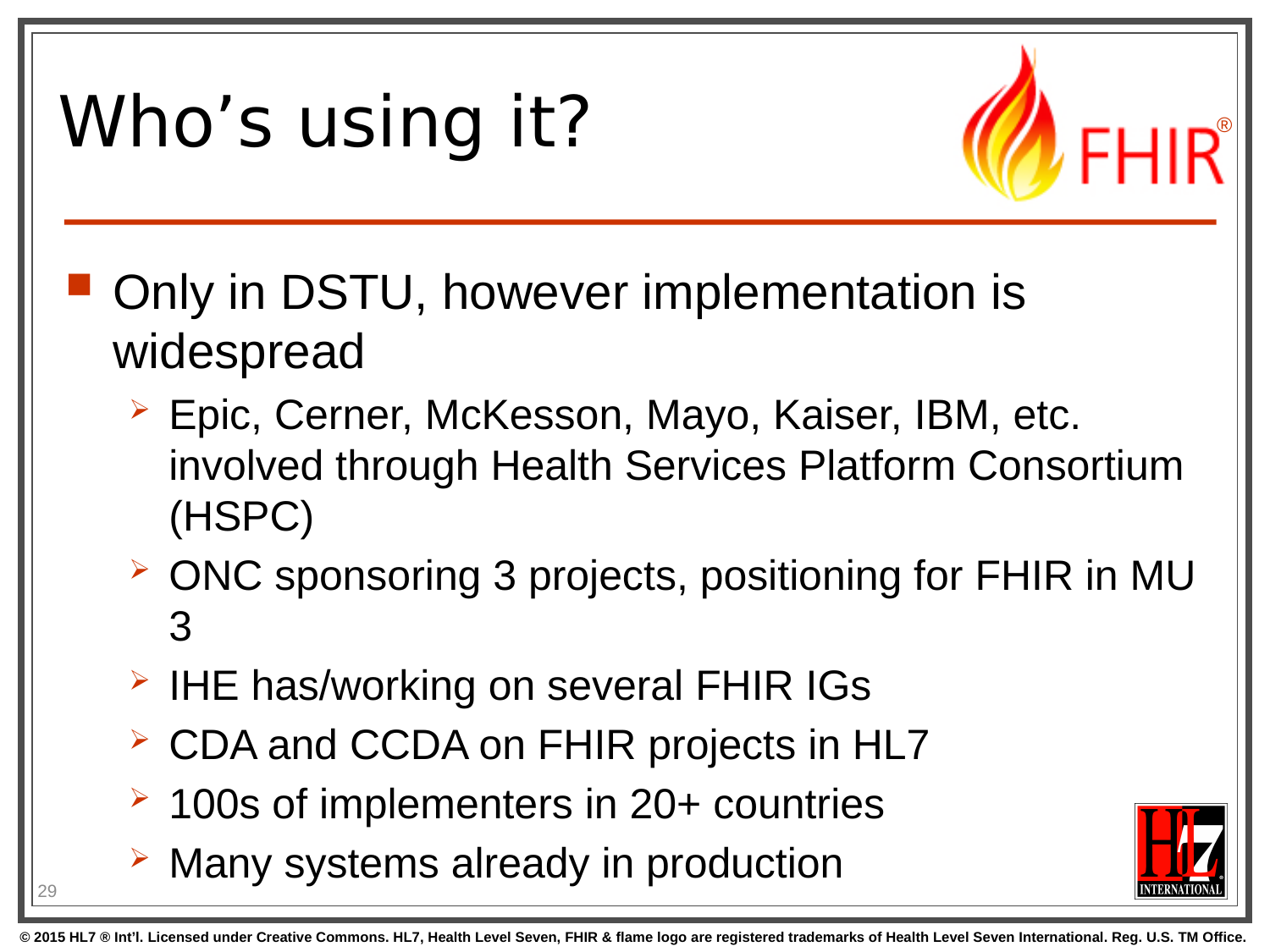

# Who’s using it?
Only in DSTU, however implementation is widespread
Epic, Cerner, McKesson, Mayo, Kaiser, IBM, etc. involved through Health Services Platform Consortium (HSPC)
ONC sponsoring 3 projects, positioning for FHIR in MU 3
IHE has/working on several FHIR IGs
CDA and CCDA on FHIR projects in HL7
100s of implementers in 20+ countries
Many systems already in production
29